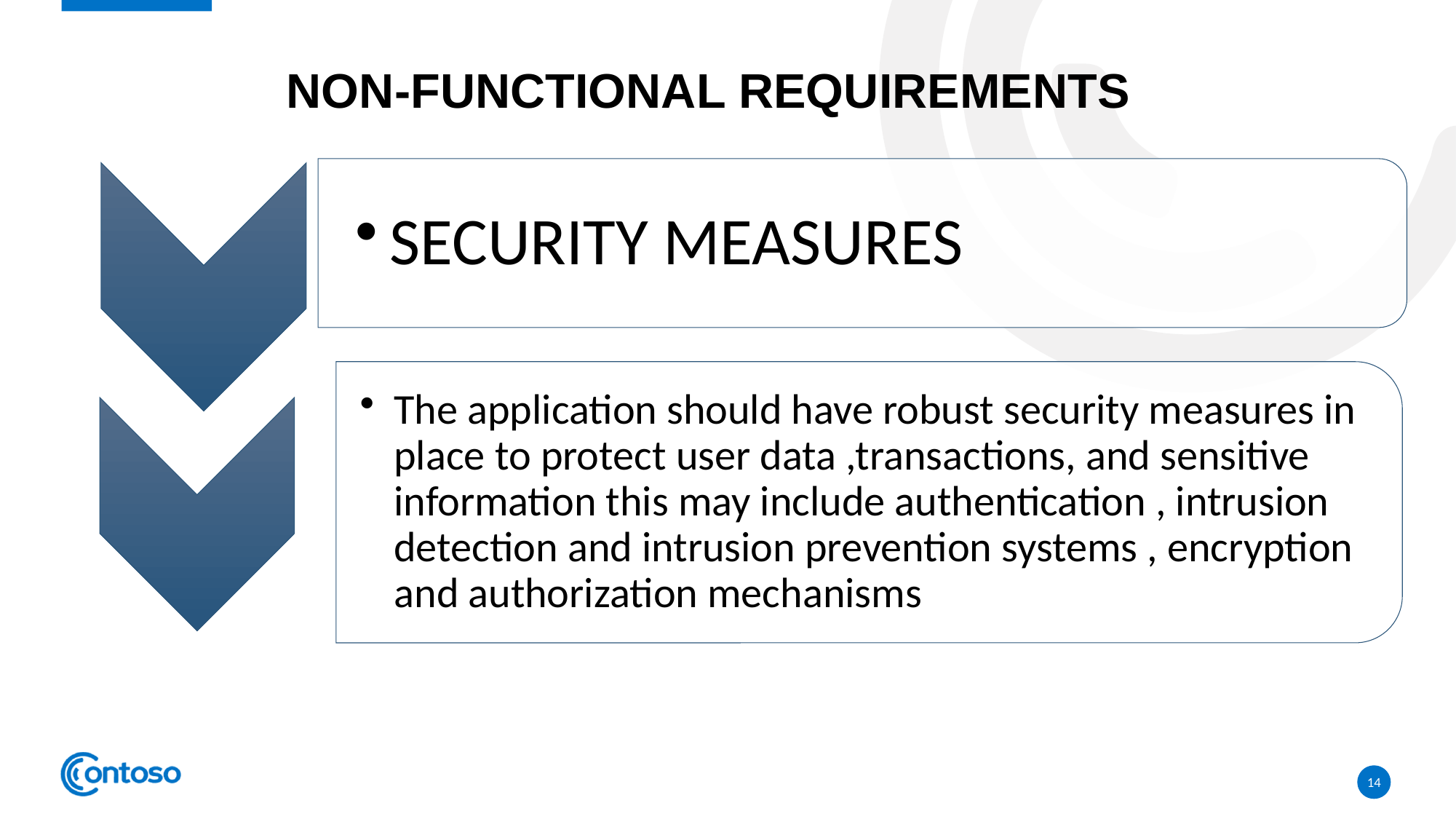

# Non-FUNCTIONAL REQUIREMENTS

SECURITY MEASURES

The application should have robust security measures in place to protect user data ,transactions, and sensitive information this may include authentication , intrusion detection and intrusion prevention systems , encryption and authorization mechanisms
14